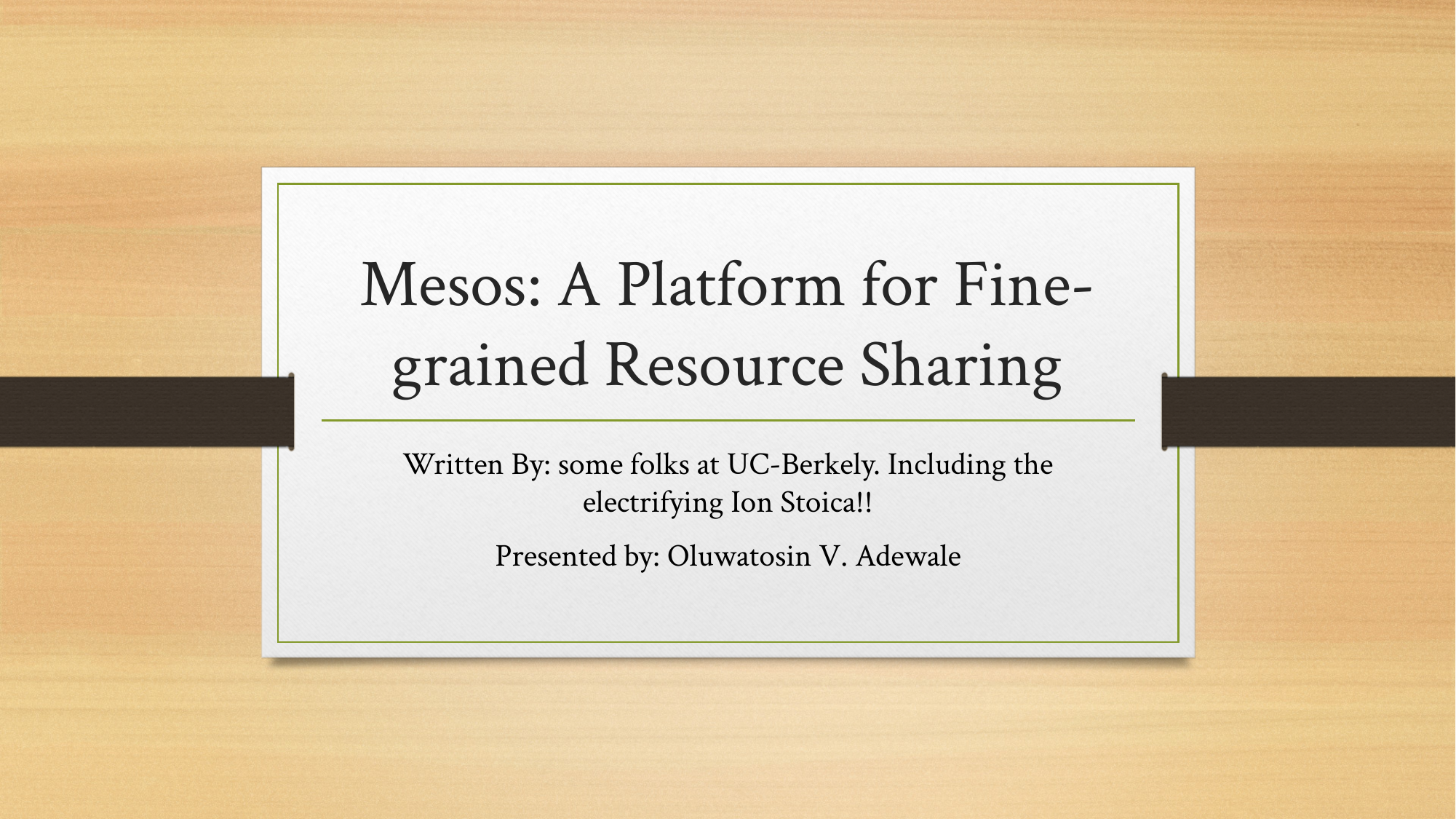

# Mesos: A Platform for Fine-grained Resource Sharing
Written By: some folks at UC-Berkely. Including the electrifying Ion Stoica!!
Presented by: Oluwatosin V. Adewale